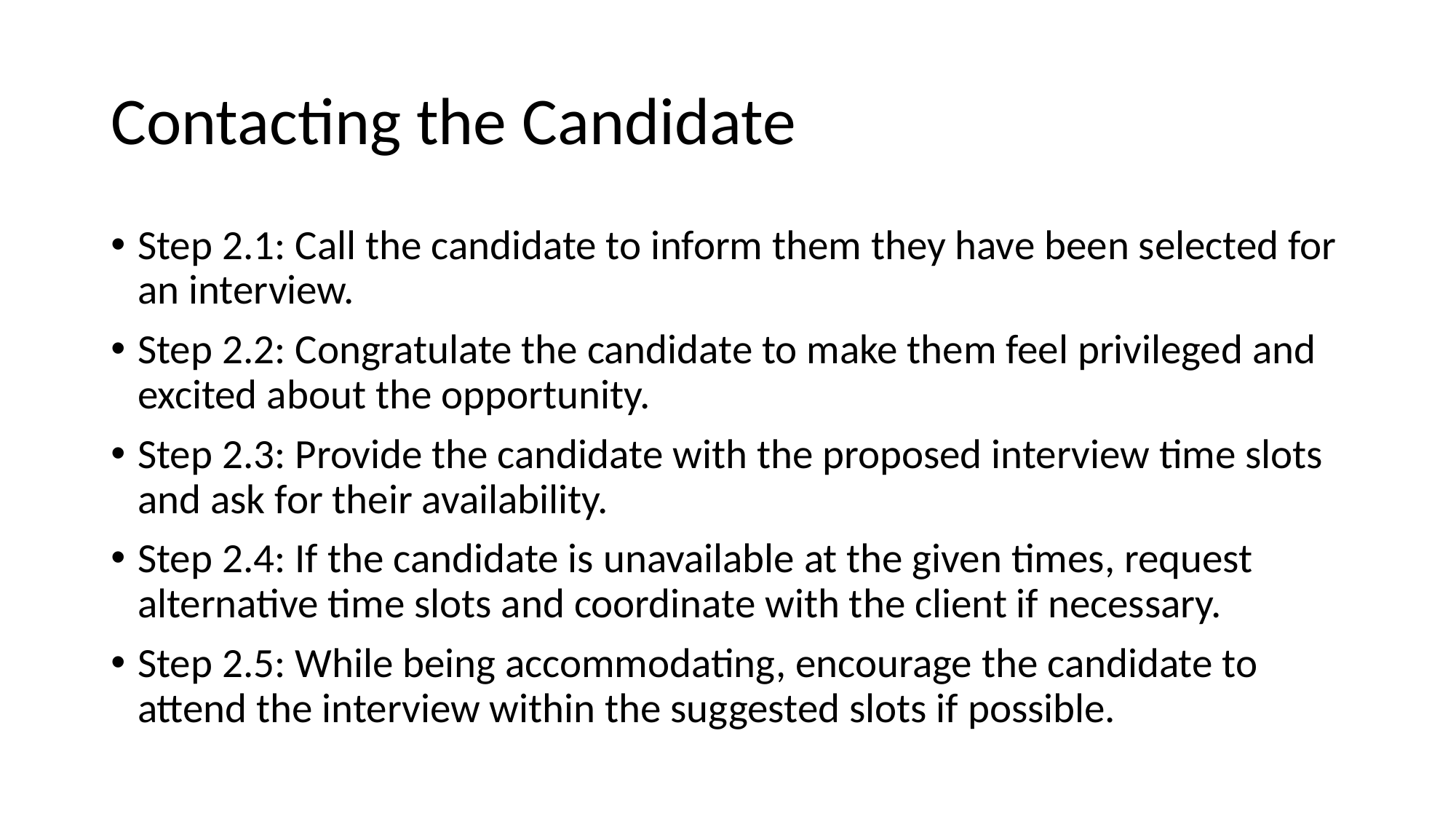

# Contacting the Candidate
Step 2.1: Call the candidate to inform them they have been selected for an interview.
Step 2.2: Congratulate the candidate to make them feel privileged and excited about the opportunity.
Step 2.3: Provide the candidate with the proposed interview time slots and ask for their availability.
Step 2.4: If the candidate is unavailable at the given times, request alternative time slots and coordinate with the client if necessary.
Step 2.5: While being accommodating, encourage the candidate to attend the interview within the suggested slots if possible.